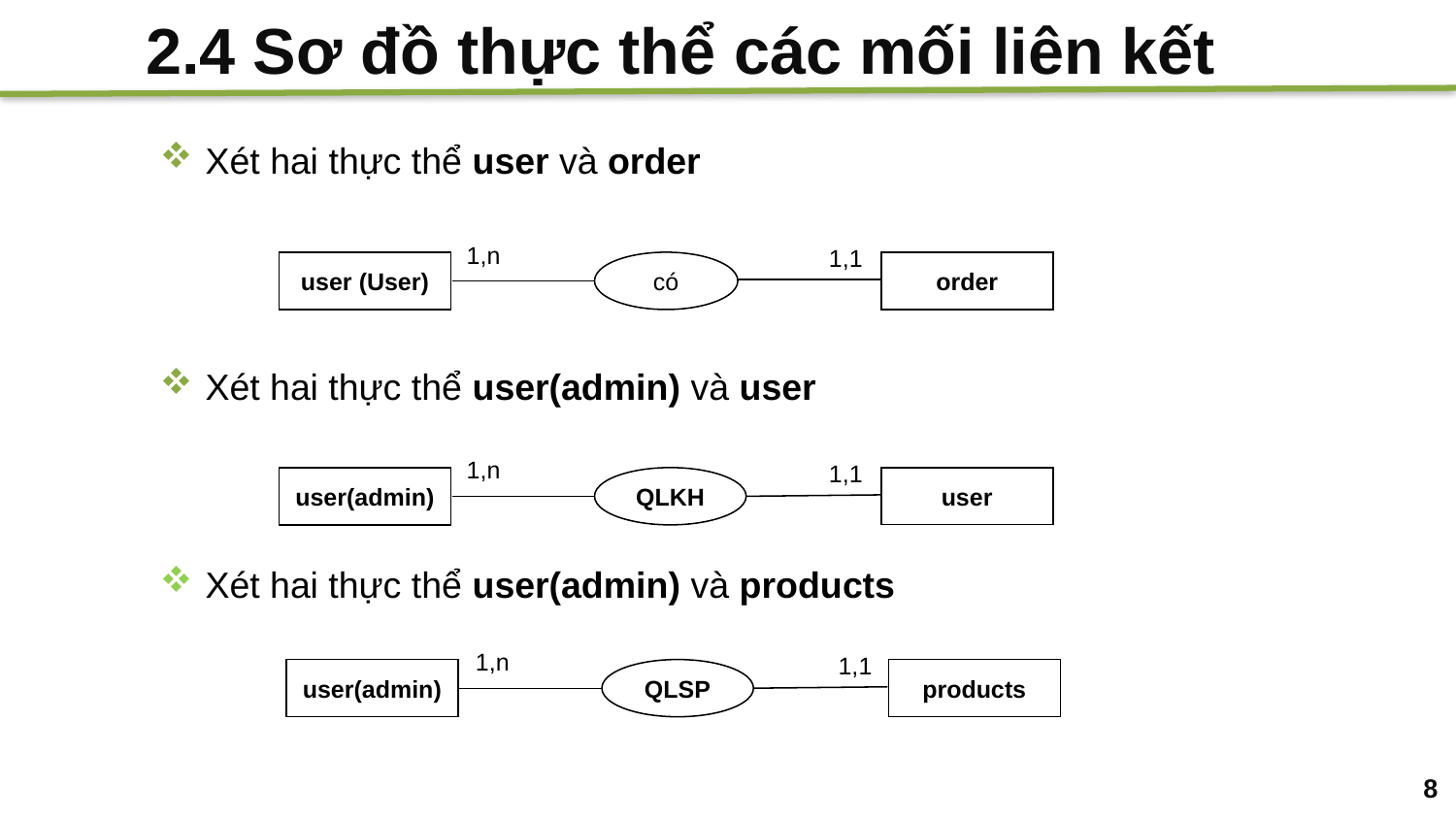

2.4 Sơ đồ thực thể các mối liên kết
Xét hai thực thể user và order

1,n
1,1
user (User)
có
order
Xét hai thực thể user(admin) và user
1,n
1,1
user(admin)
QLKH
user
Xét hai thực thể user(admin) và products
1,n
1,1

user(admin)

QLSP
products
8